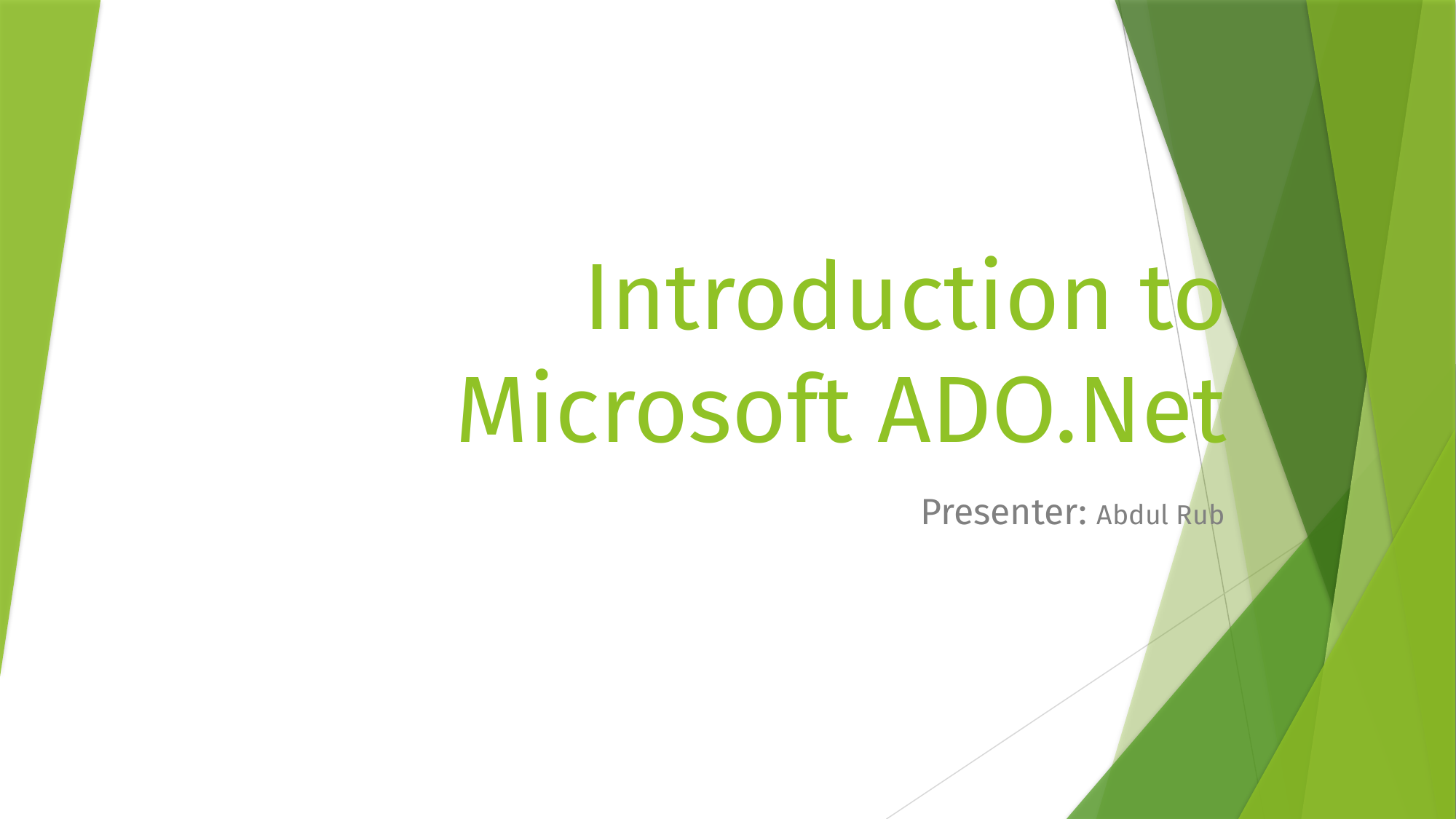

# Introduction to Microsoft ADO.Net
Presenter: Abdul Rub